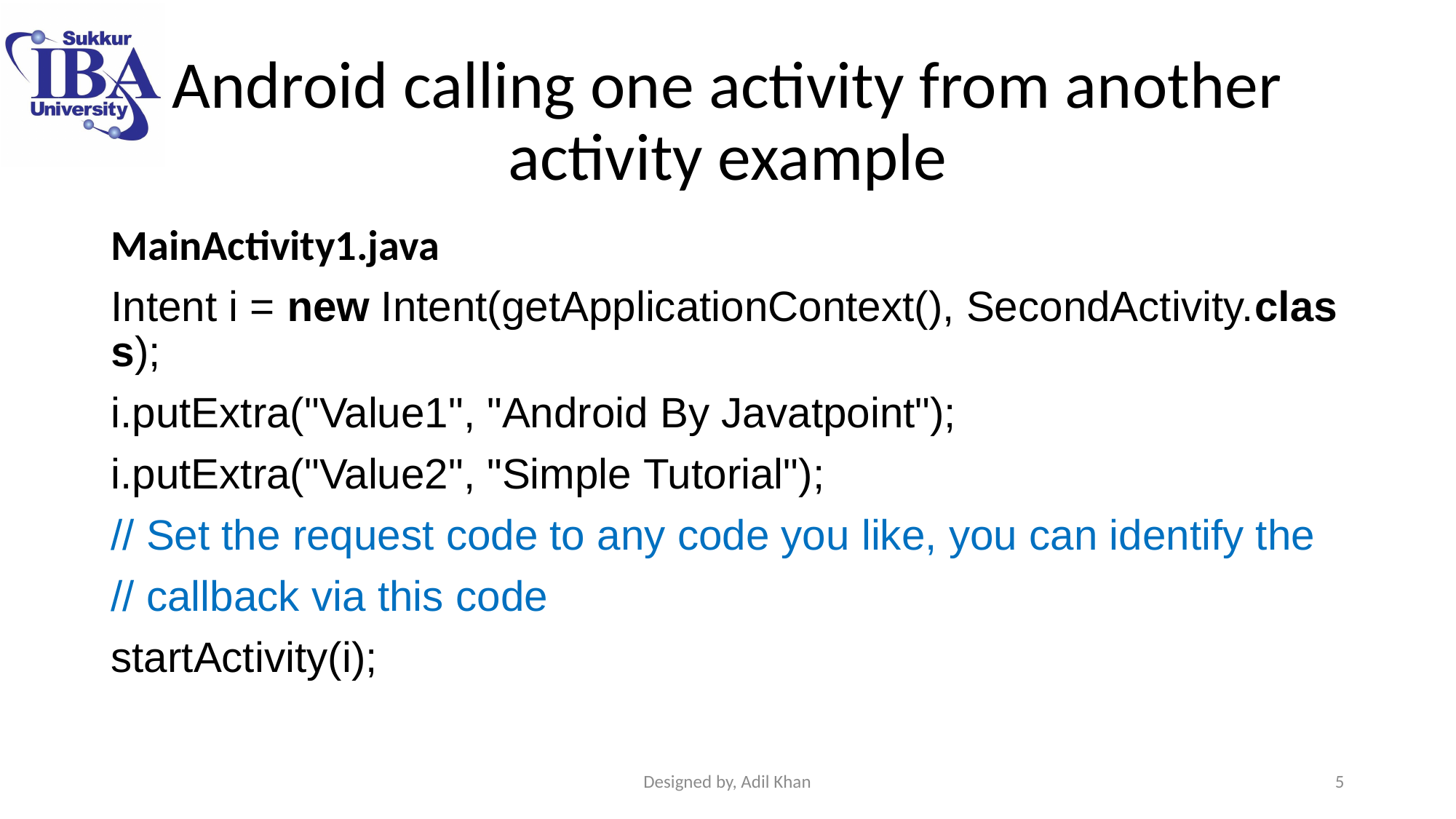

# Android calling one activity from another activity example
MainActivity1.java
Intent i = new Intent(getApplicationContext(), SecondActivity.class);
i.putExtra("Value1", "Android By Javatpoint");
i.putExtra("Value2", "Simple Tutorial");
// Set the request code to any code you like, you can identify the
// callback via this code
startActivity(i);

Designed by, Adil Khan
5